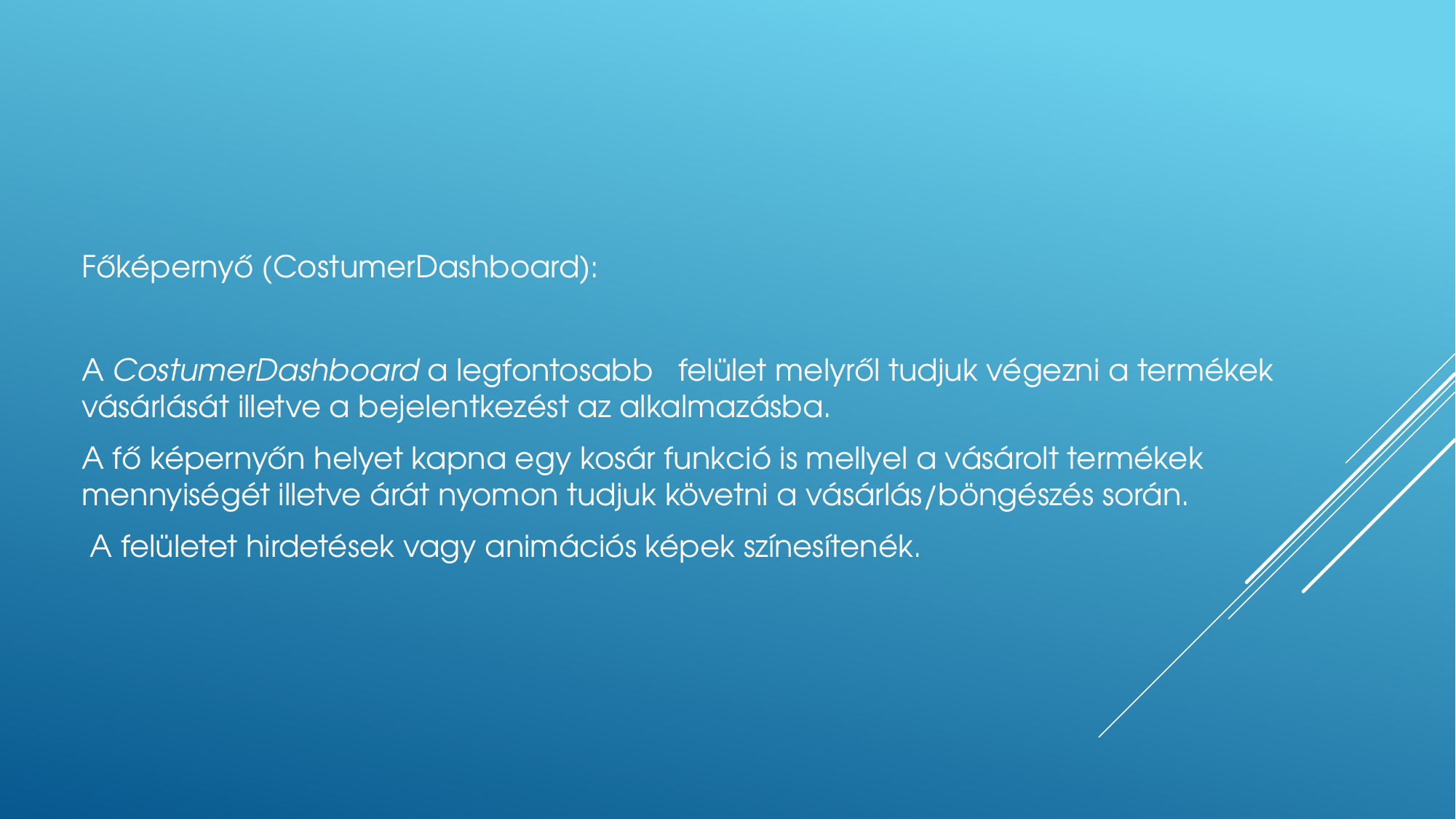

Főképernyő (CostumerDashboard):

A CostumerDashboard a legfontosabb   felület melyről tudjuk végezni a termékek vásárlását illetve a bejelentkezést az alkalmazásba.
A fő képernyőn helyet kapna egy kosár funkció is mellyel a vásárolt termékek mennyiségét illetve árát nyomon tudjuk követni a vásárlás/böngészés során.
 A felületet hirdetések vagy animációs képek színesítenék.